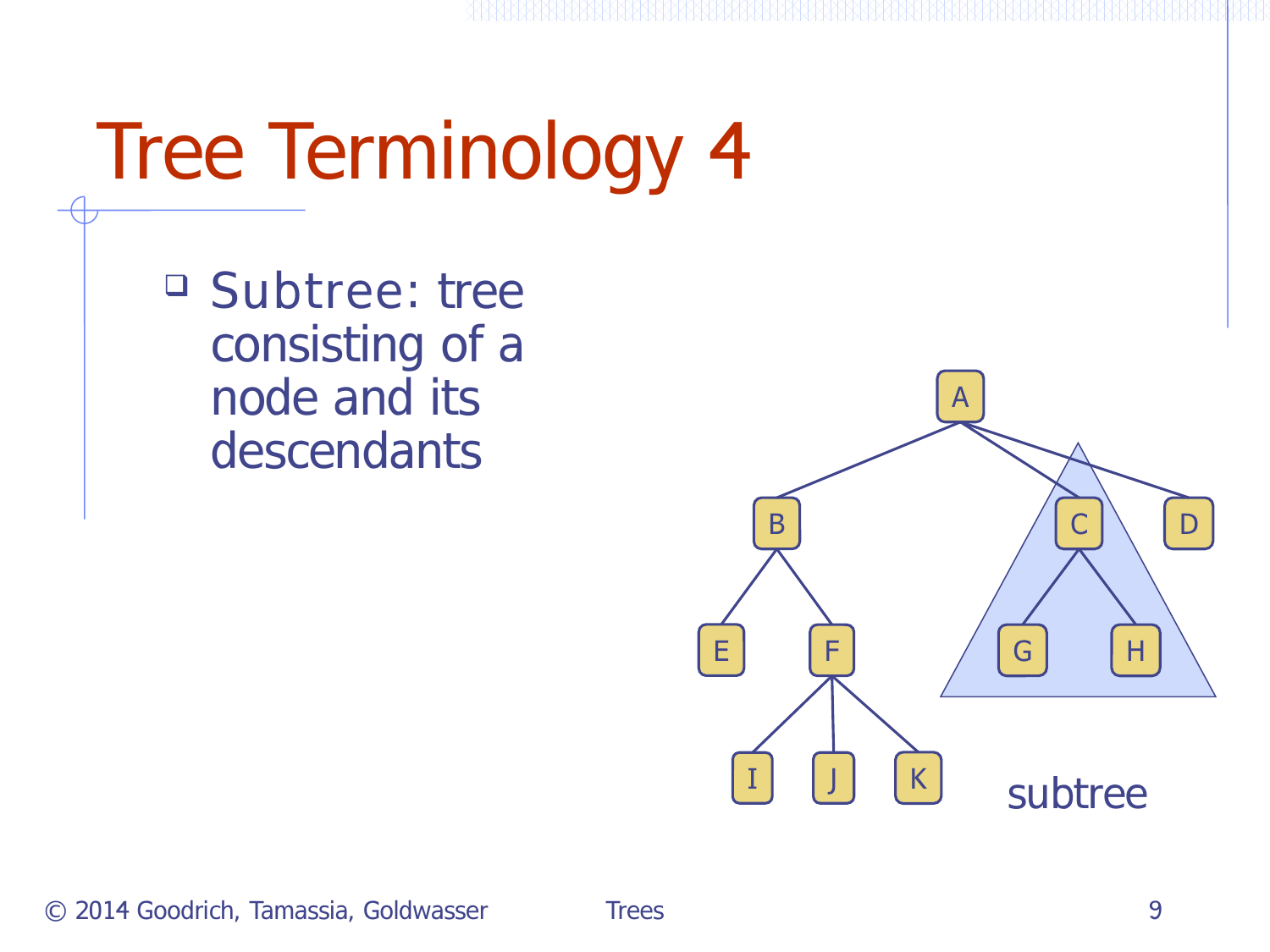

# Tree Terminology 4
Subtree: tree consisting of a node and its descendants
A
C
D
B
E
G
H
F
K
I
J
subtree
© 2014 Goodrich, Tamassia, Goldwasser
Trees
9